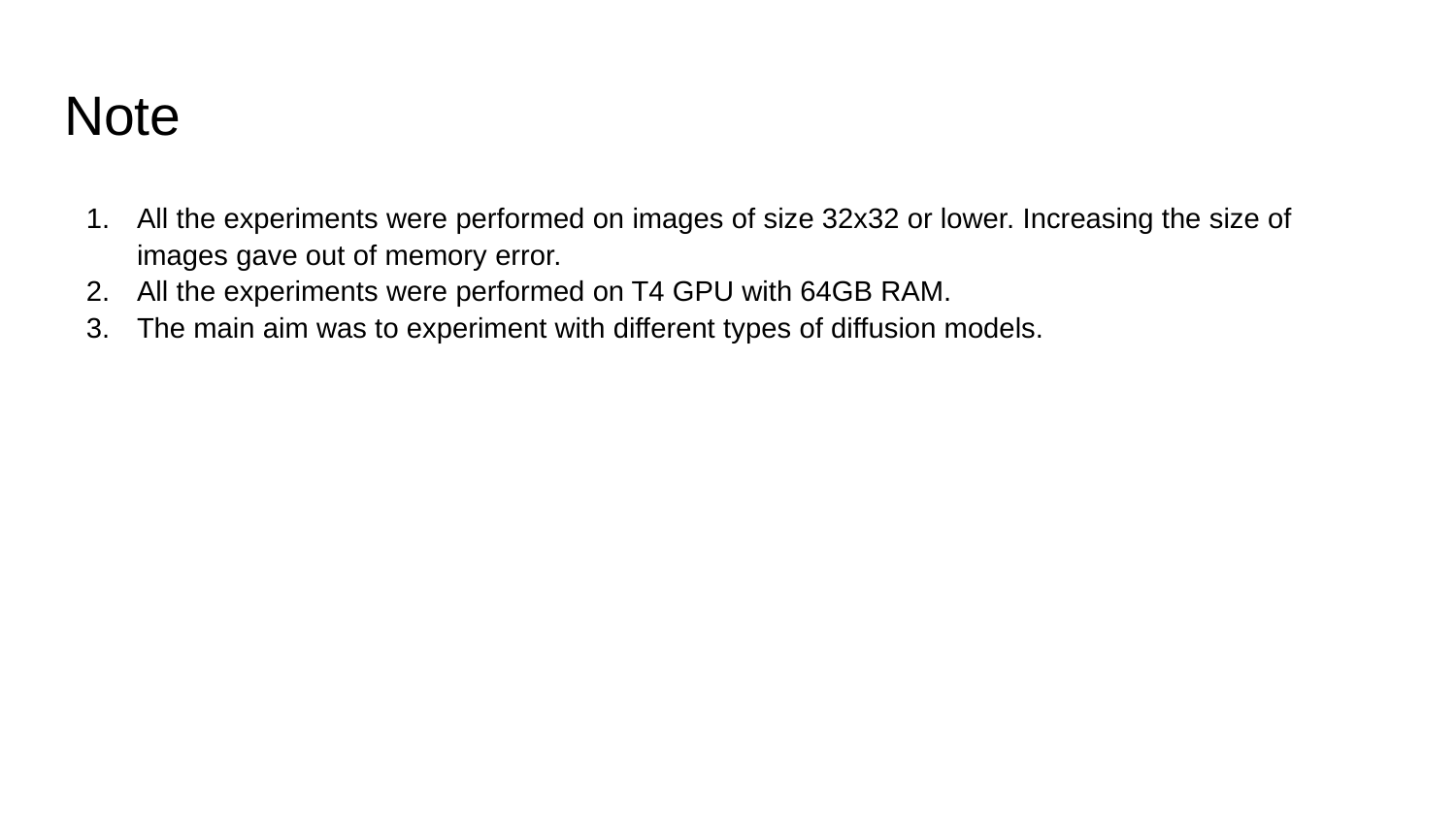

# Note
All the experiments were performed on images of size 32x32 or lower. Increasing the size of images gave out of memory error.
All the experiments were performed on T4 GPU with 64GB RAM.
The main aim was to experiment with different types of diffusion models.